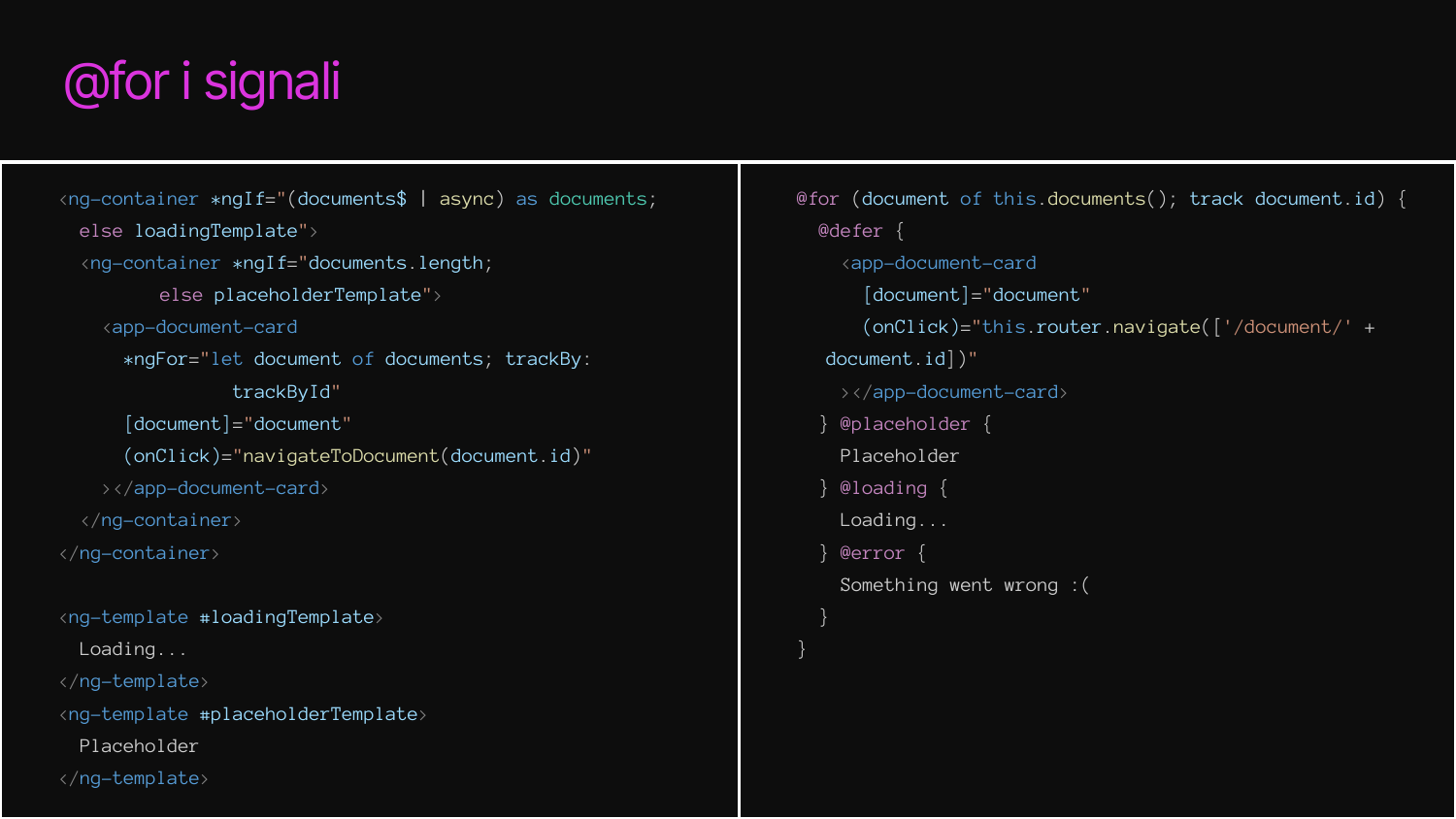

# @for i signali
    @for (document of this.documents(); track document.id) {
      @defer {
        <app-document-card
          [document]="document"
          (onClick)="this.router.navigate(['/document/' +
document.id])"
        ></app-document-card>
      } @placeholder {
        Placeholder
      } @loading {
        Loading...
      } @error {
        Something went wrong :(
      }
    }
    <ng-container *ngIf="(documents$ | async) as documents;
      else loadingTemplate">
      <ng-container *ngIf="documents.length;
else placeholderTemplate">
        <app-document-card
          *ngFor="let document of documents; trackBy:
    	trackById"
          [document]="document"
          (onClick)="navigateToDocument(document.id)"
        ></app-document-card>
      </ng-container>
    </ng-container>

    <ng-template #loadingTemplate>
      Loading...
    </ng-template>
    <ng-template #placeholderTemplate>
      Placeholder
    </ng-template>